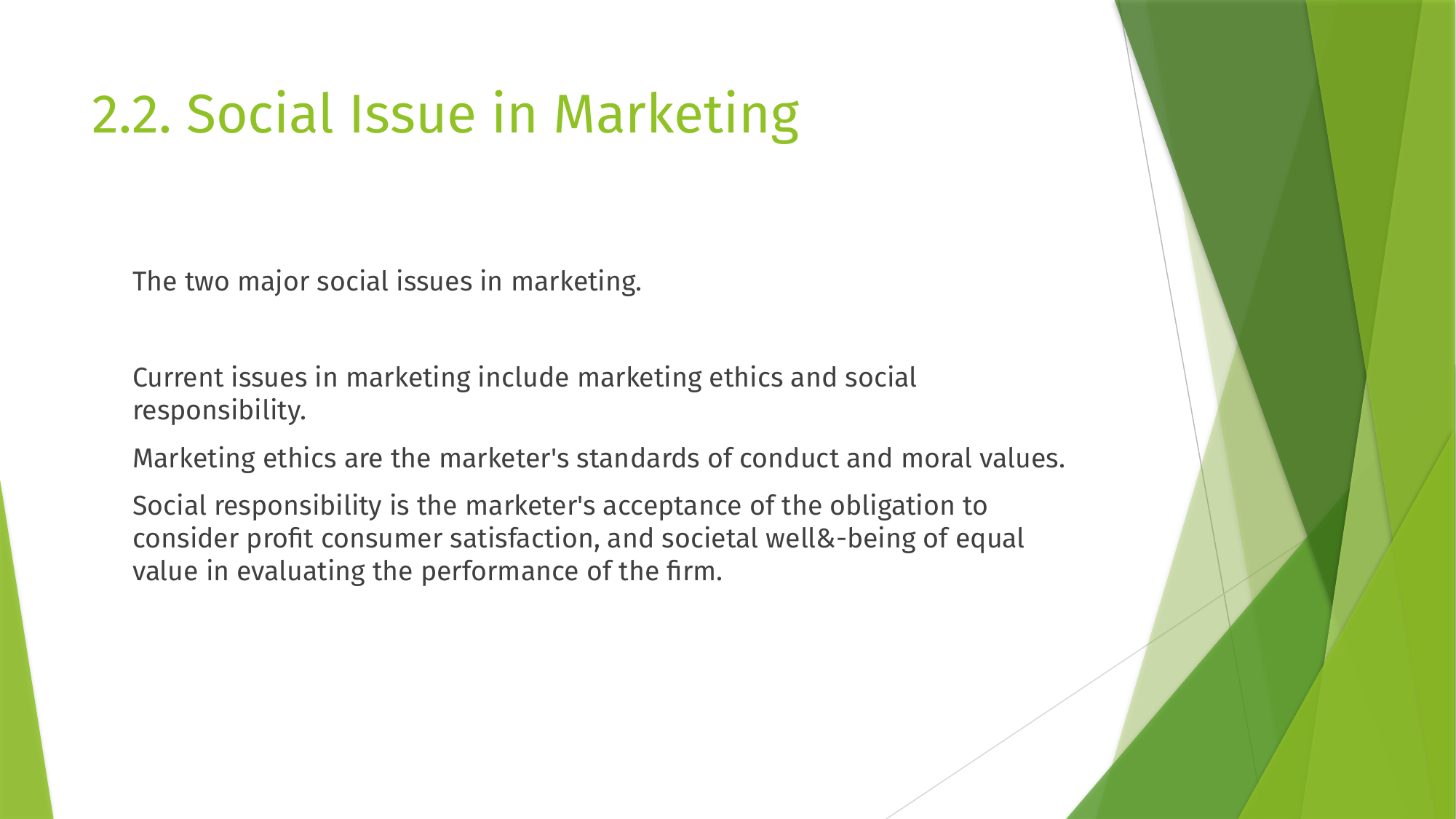

# 2.2. Social Issue in Marketing
	The two major social issues in marketing.

	Current issues in marketing include marketing ethics and social responsibility.
	Marketing ethics are the marketer's standards of conduct and moral values.
	Social responsibility is the marketer's acceptance of the obligation to consider profit consumer satisfaction, and societal well&-being of equal value in evaluating the performance of the firm.